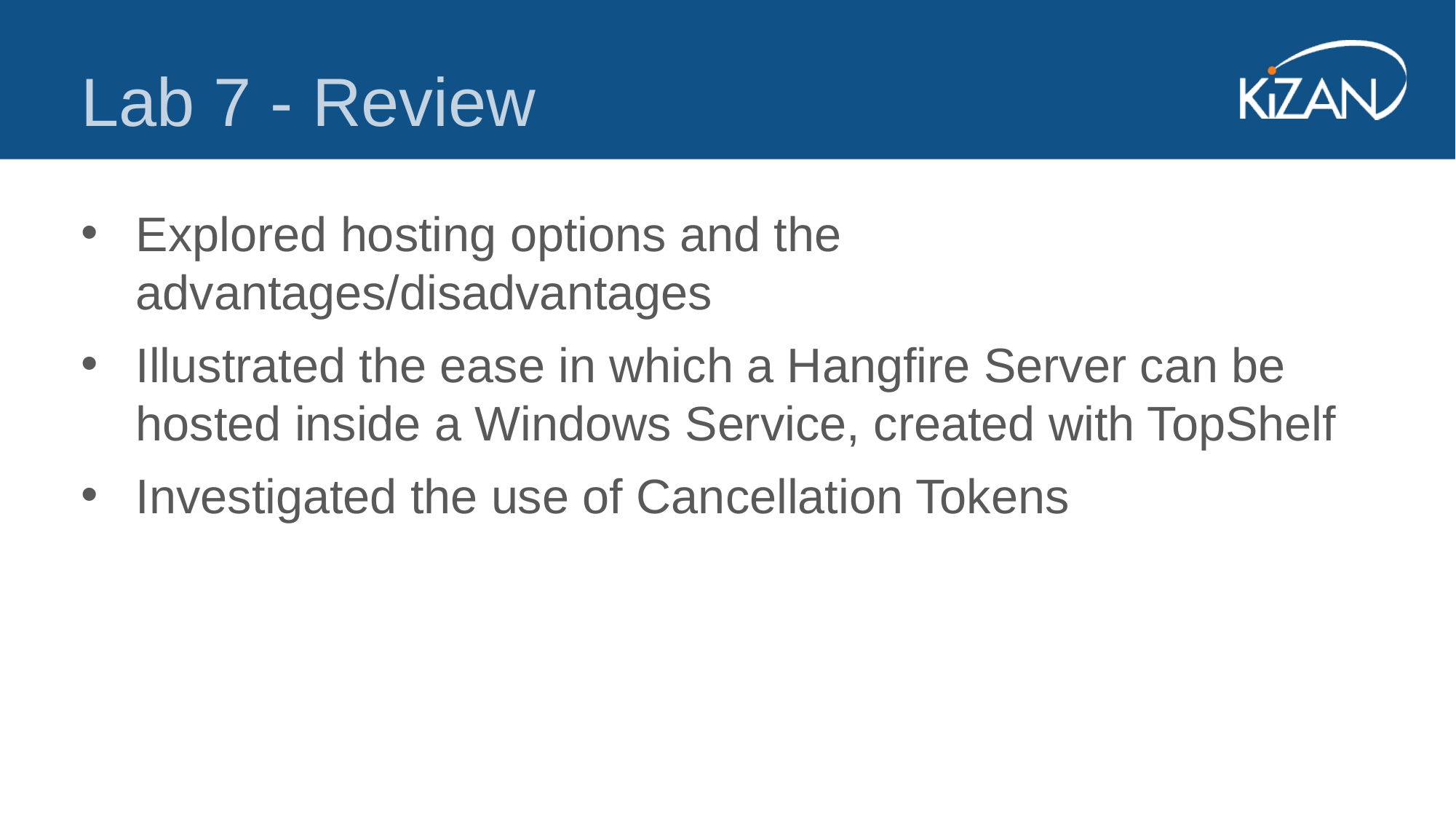

Lab 7 - Review
Explored hosting options and the advantages/disadvantages
Illustrated the ease in which a Hangfire Server can be hosted inside a Windows Service, created with TopShelf
Investigated the use of Cancellation Tokens